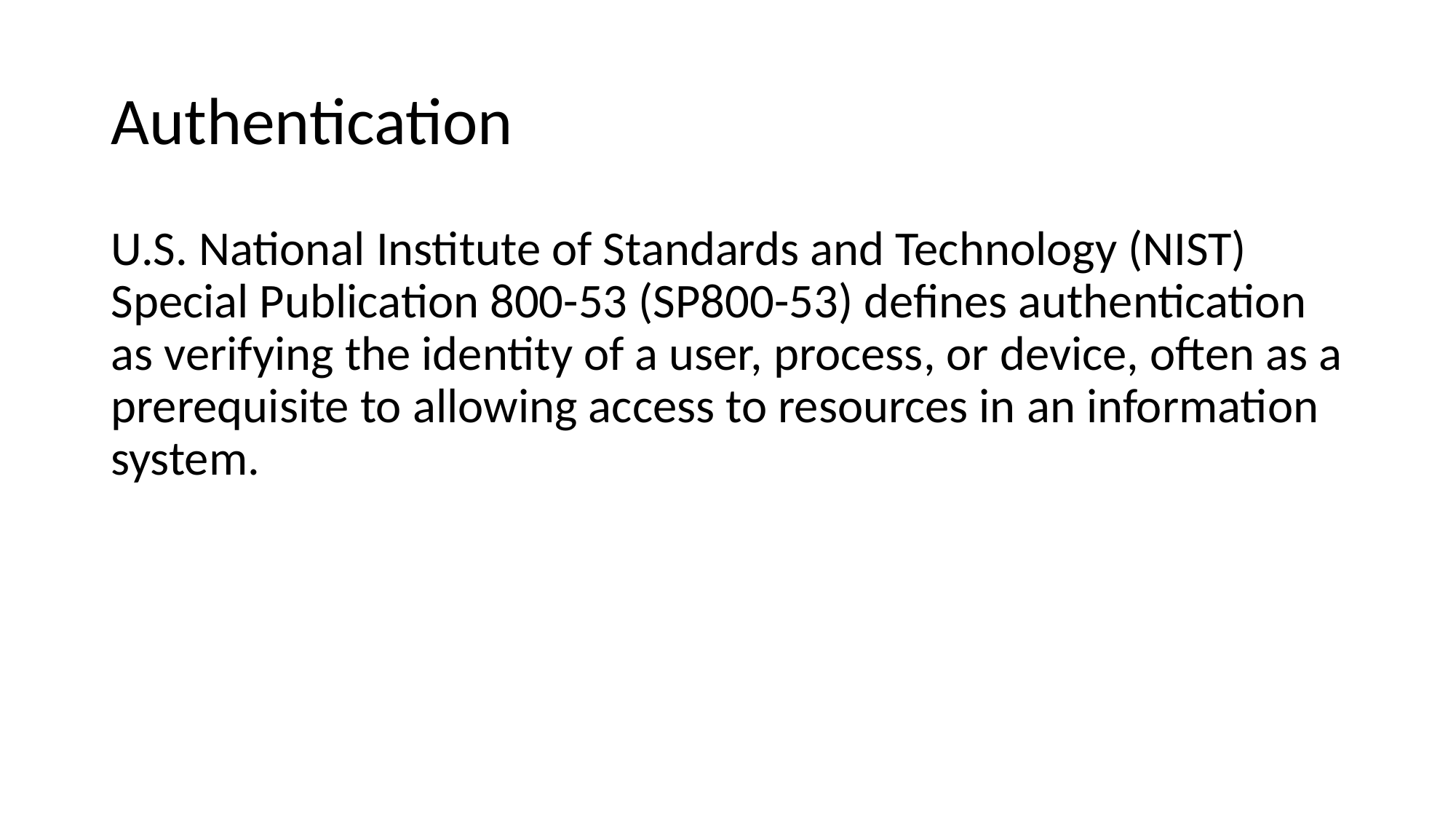

# Authentication
U.S. National Institute of Standards and Technology (NIST) Special Publication 800-53 (SP800-53) defines authentication as verifying the identity of a user, process, or device, often as a prerequisite to allowing access to resources in an information system.